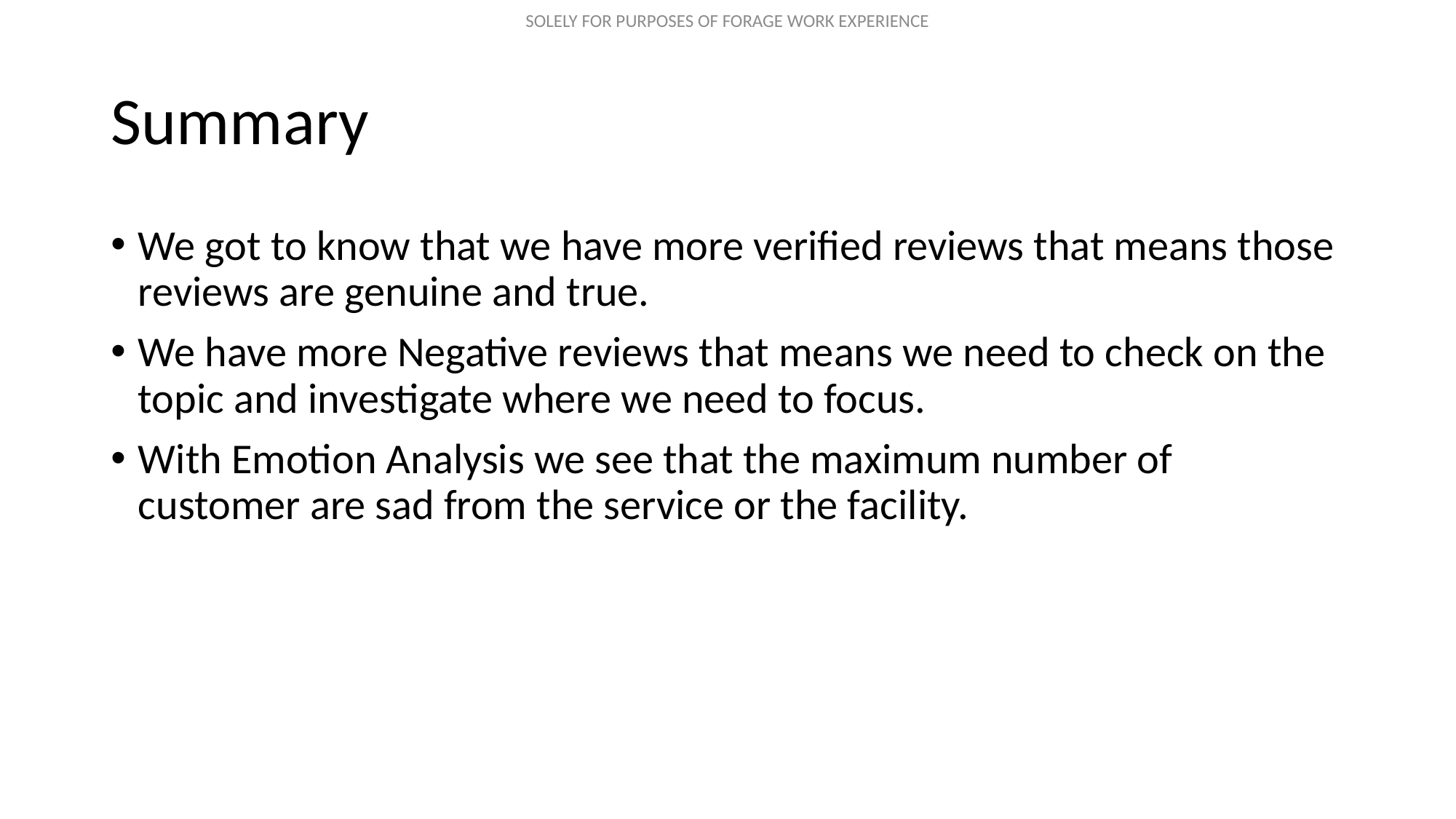

# Summary
We got to know that we have more verified reviews that means those reviews are genuine and true.
We have more Negative reviews that means we need to check on the topic and investigate where we need to focus.
With Emotion Analysis we see that the maximum number of  customer are sad from the service or the facility.